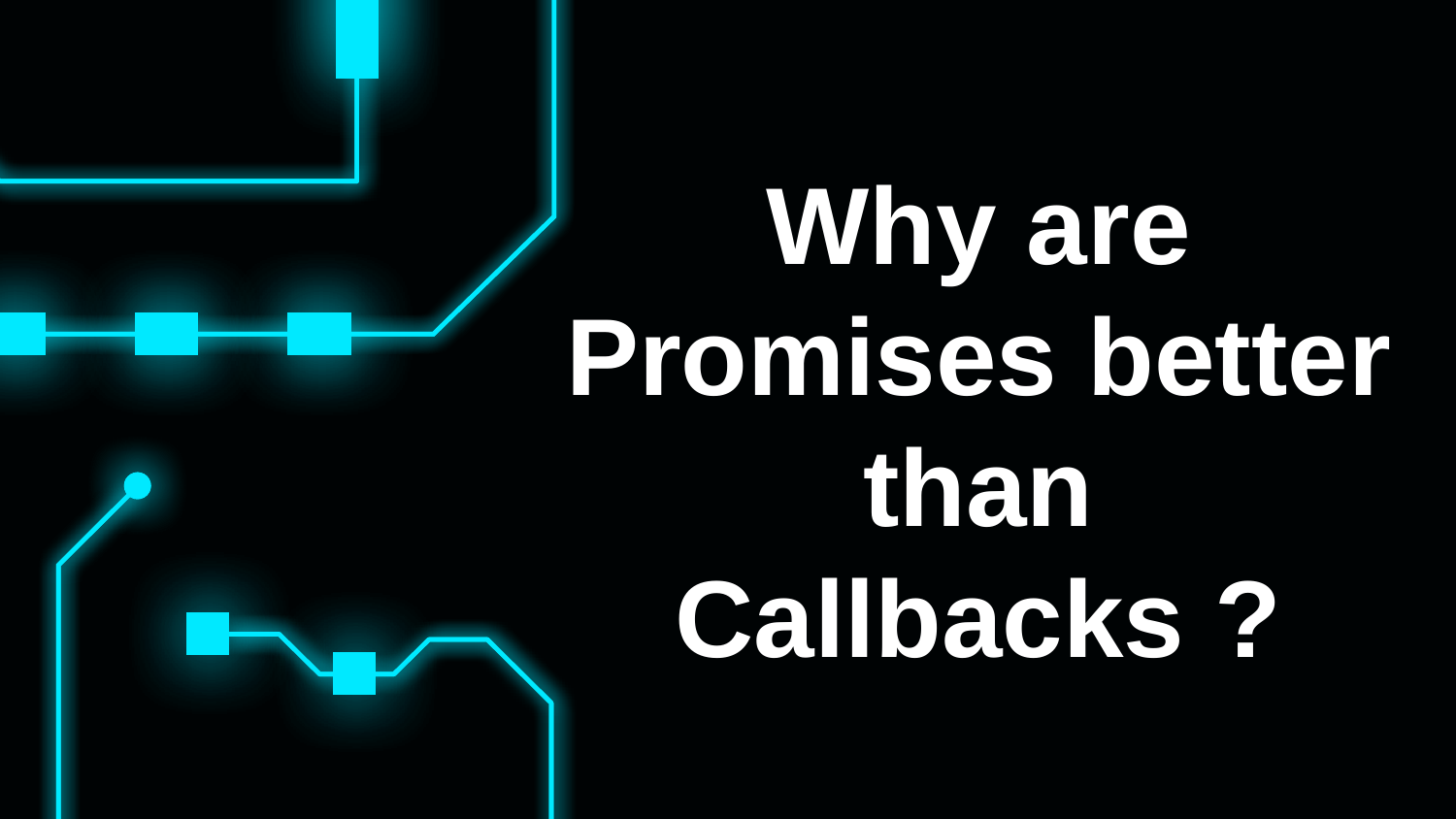

# Why are Promises better than Callbacks ?